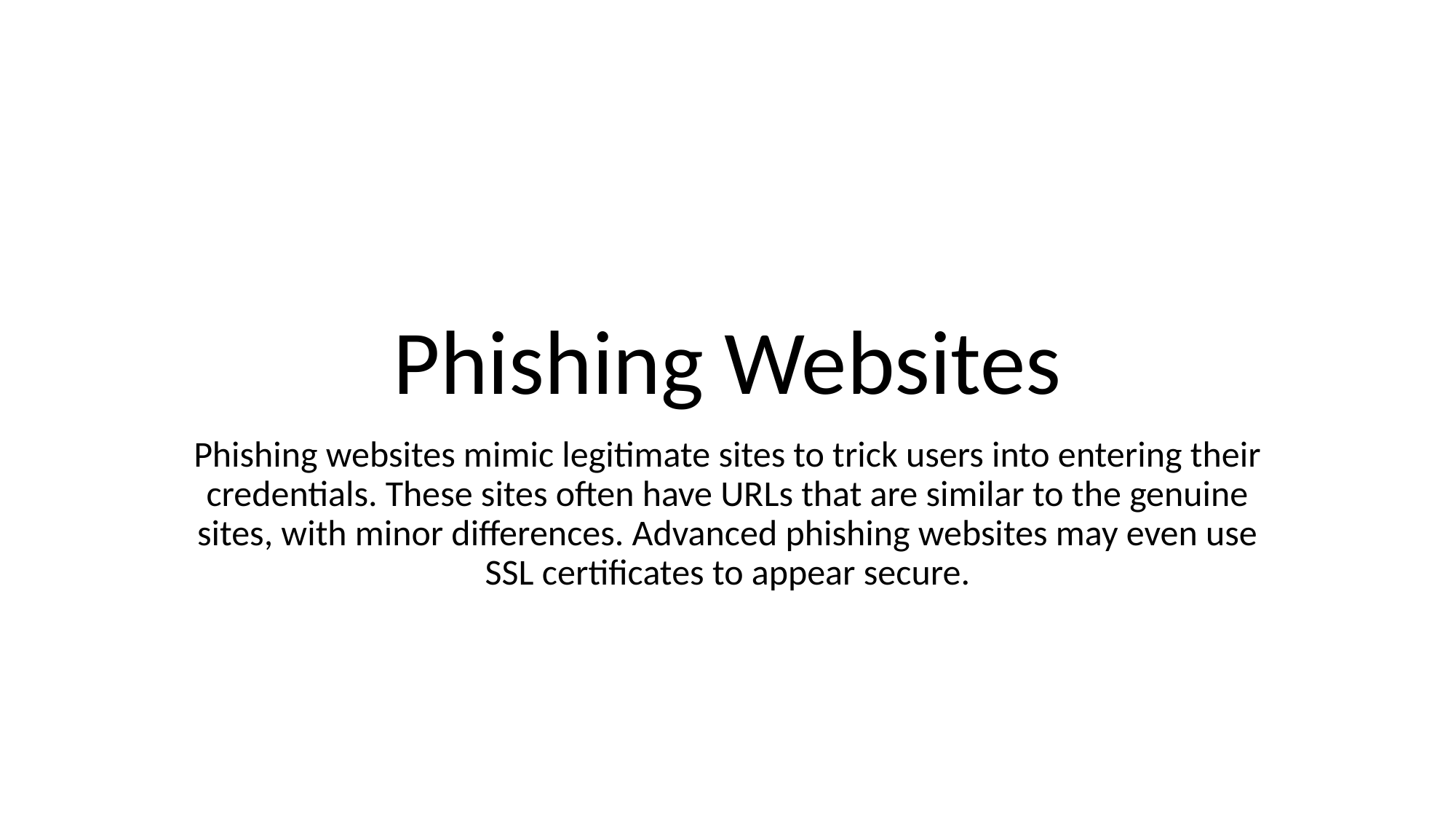

# Phishing Websites
Phishing websites mimic legitimate sites to trick users into entering their credentials. These sites often have URLs that are similar to the genuine sites, with minor differences. Advanced phishing websites may even use SSL certificates to appear secure.